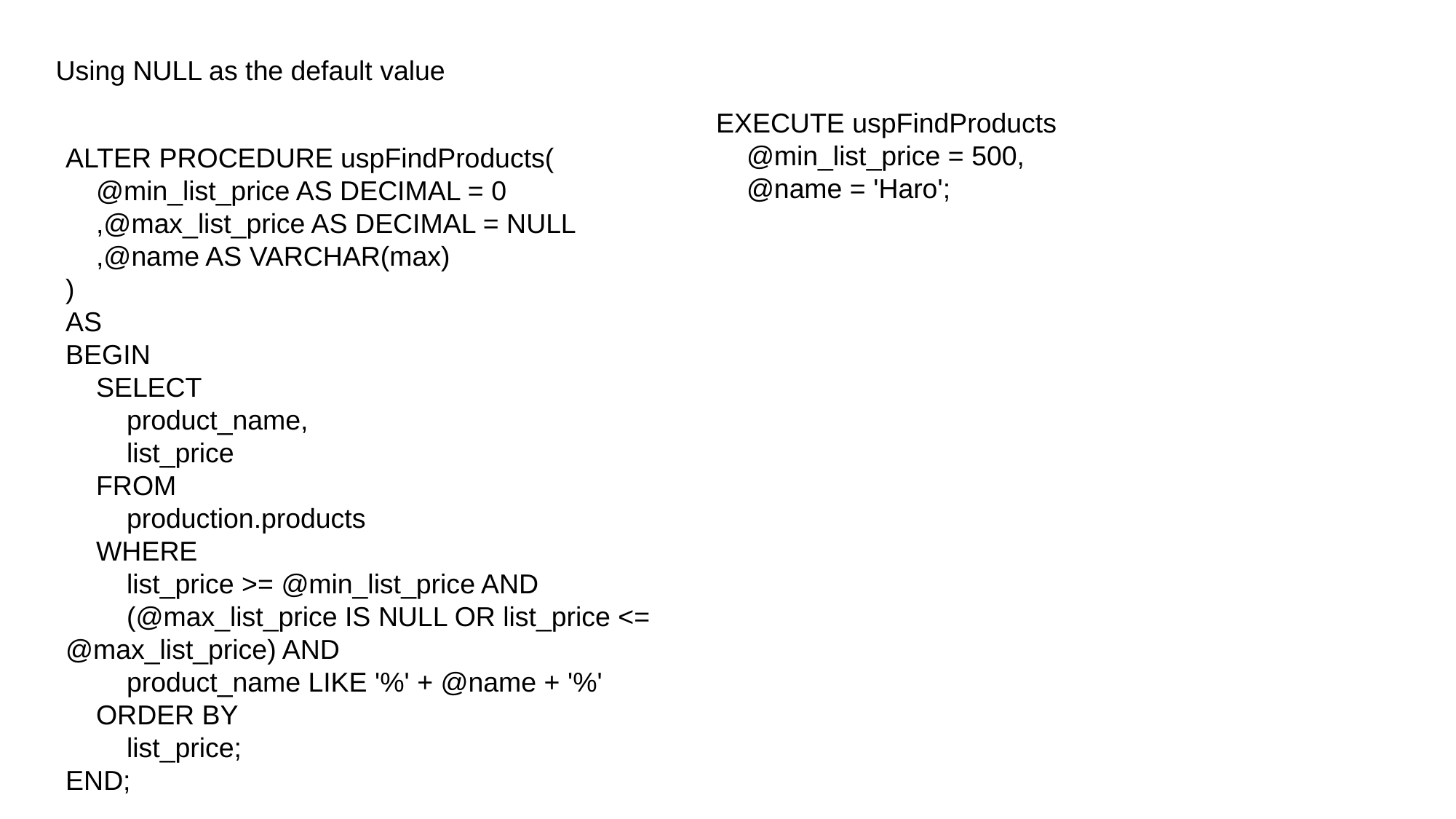

Using NULL as the default value
EXECUTE uspFindProducts
    @min_list_price = 500,
    @name = 'Haro';
ALTER PROCEDURE uspFindProducts(
    @min_list_price AS DECIMAL = 0
    ,@max_list_price AS DECIMAL = NULL
    ,@name AS VARCHAR(max)
)
AS
BEGIN
    SELECT
        product_name,
        list_price
    FROM
        production.products
    WHERE
        list_price >= @min_list_price AND
        (@max_list_price IS NULL OR list_price <= @max_list_price) AND
        product_name LIKE '%' + @name + '%'
    ORDER BY
        list_price;
END;